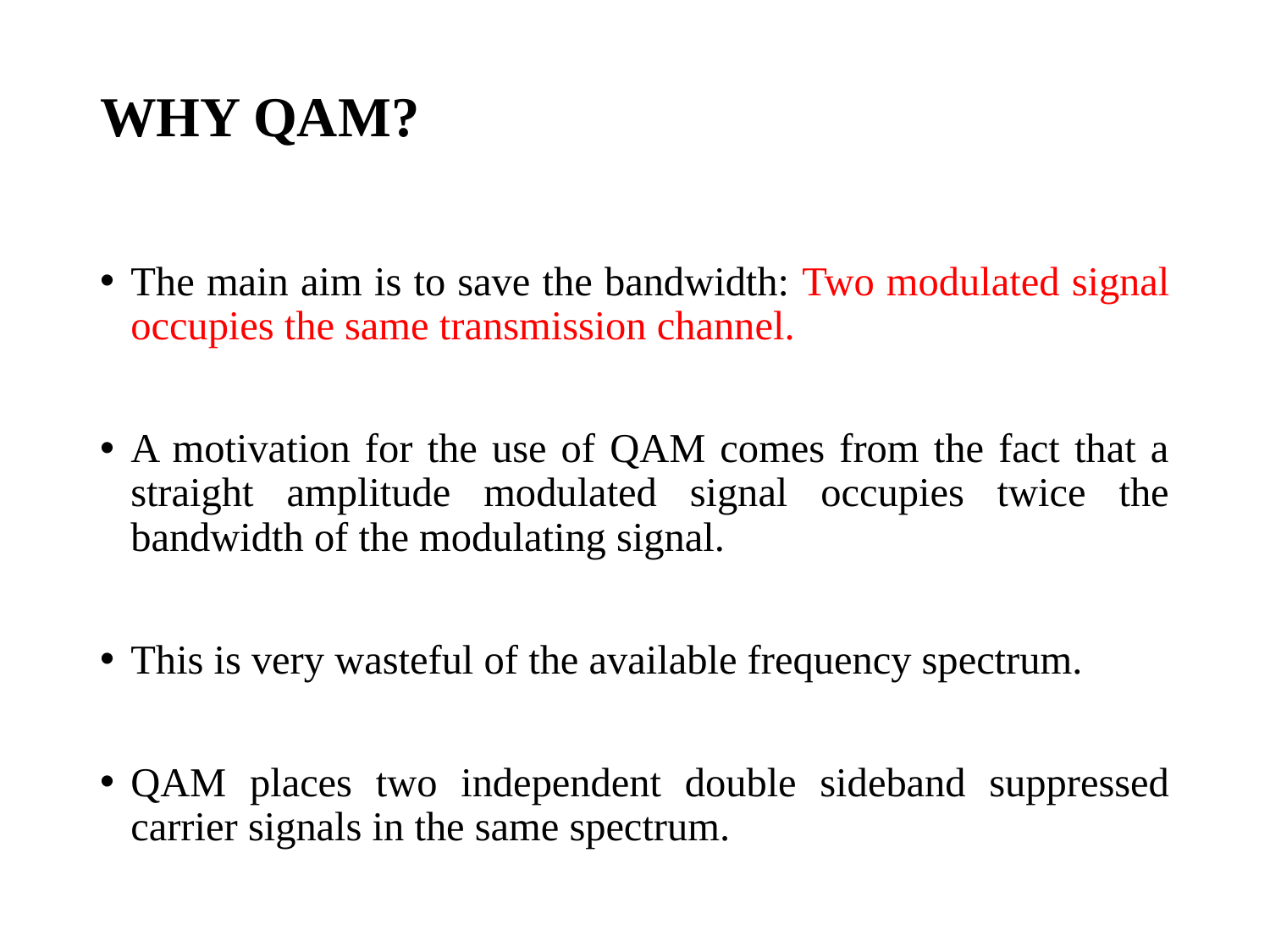

# WHY QAM?
The main aim is to save the bandwidth: Two modulated signal occupies the same transmission channel.

A motivation for the use of QAM comes from the fact that a straight amplitude modulated signal occupies twice the bandwidth of the modulating signal.

This is very wasteful of the available frequency spectrum.

QAM places two independent double sideband suppressed carrier signals in the same spectrum.